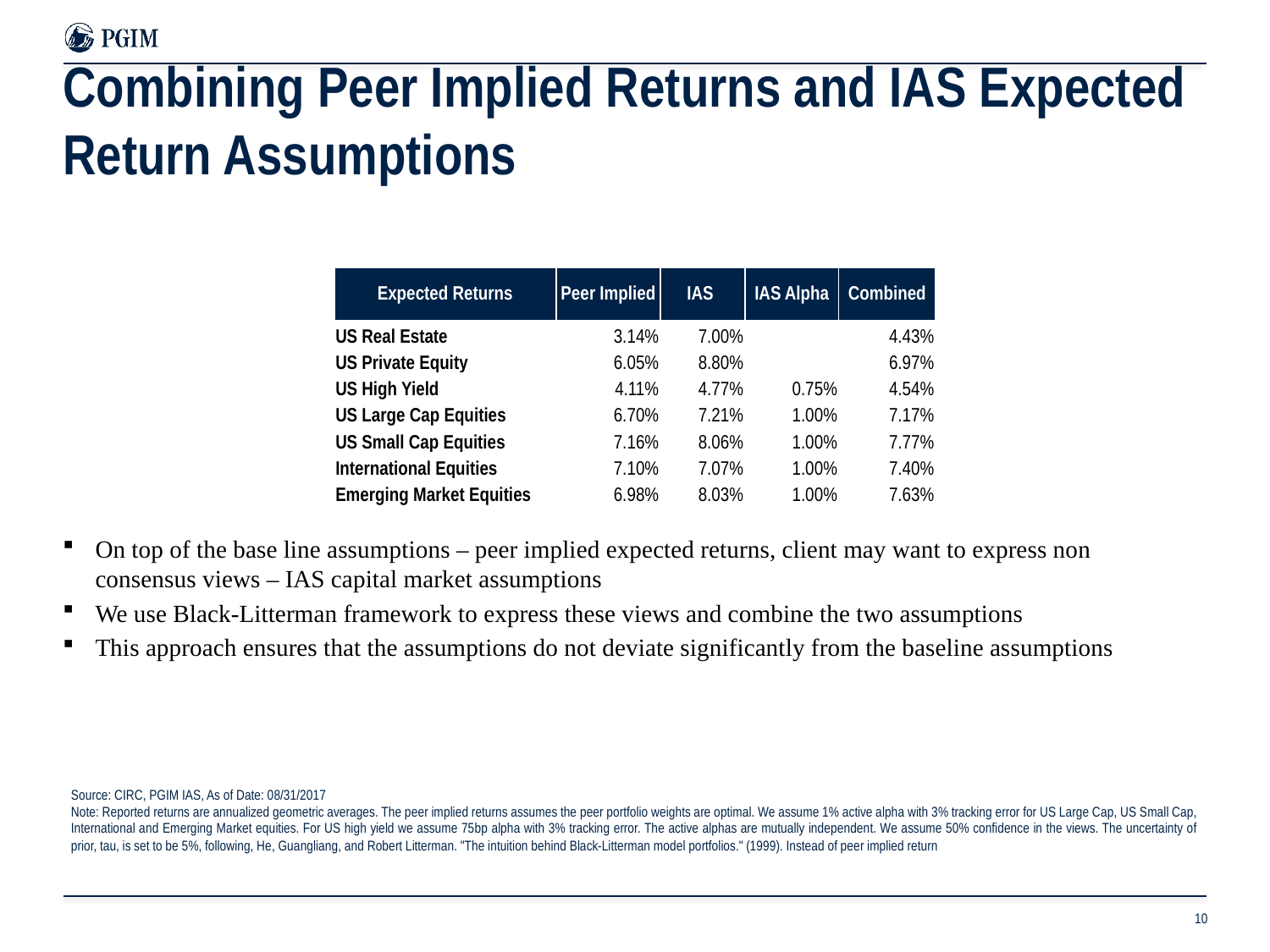

# Combining Peer Implied Returns and IAS Expected Return Assumptions

On top of the base line assumptions – peer implied expected returns, client may want to express non consensus views – IAS capital market assumptions
We use Black-Litterman framework to express these views and combine the two assumptions
This approach ensures that the assumptions do not deviate significantly from the baseline assumptions

| Expected Returns | Peer Implied | IAS | IAS Alpha | Combined |
| --- | --- | --- | --- | --- |
| US Real Estate | 3.14% | 7.00% |  | 4.43% |
| US Private Equity | 6.05% | 8.80% |  | 6.97% |
| US High Yield | 4.11% | 4.77% | 0.75% | 4.54% |
| US Large Cap Equities | 6.70% | 7.21% | 1.00% | 7.17% |
| US Small Cap Equities | 7.16% | 8.06% | 1.00% | 7.77% |
| International Equities | 7.10% | 7.07% | 1.00% | 7.40% |
| Emerging Market Equities | 6.98% | 8.03% | 1.00% | 7.63% |
Source: CIRC, PGIM IAS, As of Date: 08/31/2017
Note: Reported returns are annualized geometric averages. The peer implied returns assumes the peer portfolio weights are optimal. We assume 1% active alpha with 3% tracking error for US Large Cap, US Small Cap, International and Emerging Market equities. For US high yield we assume 75bp alpha with 3% tracking error. The active alphas are mutually independent. We assume 50% confidence in the views. The uncertainty of prior, tau, is set to be 5%, following, He, Guangliang, and Robert Litterman. "The intuition behind Black-Litterman model portfolios." (1999). Instead of peer implied return

10